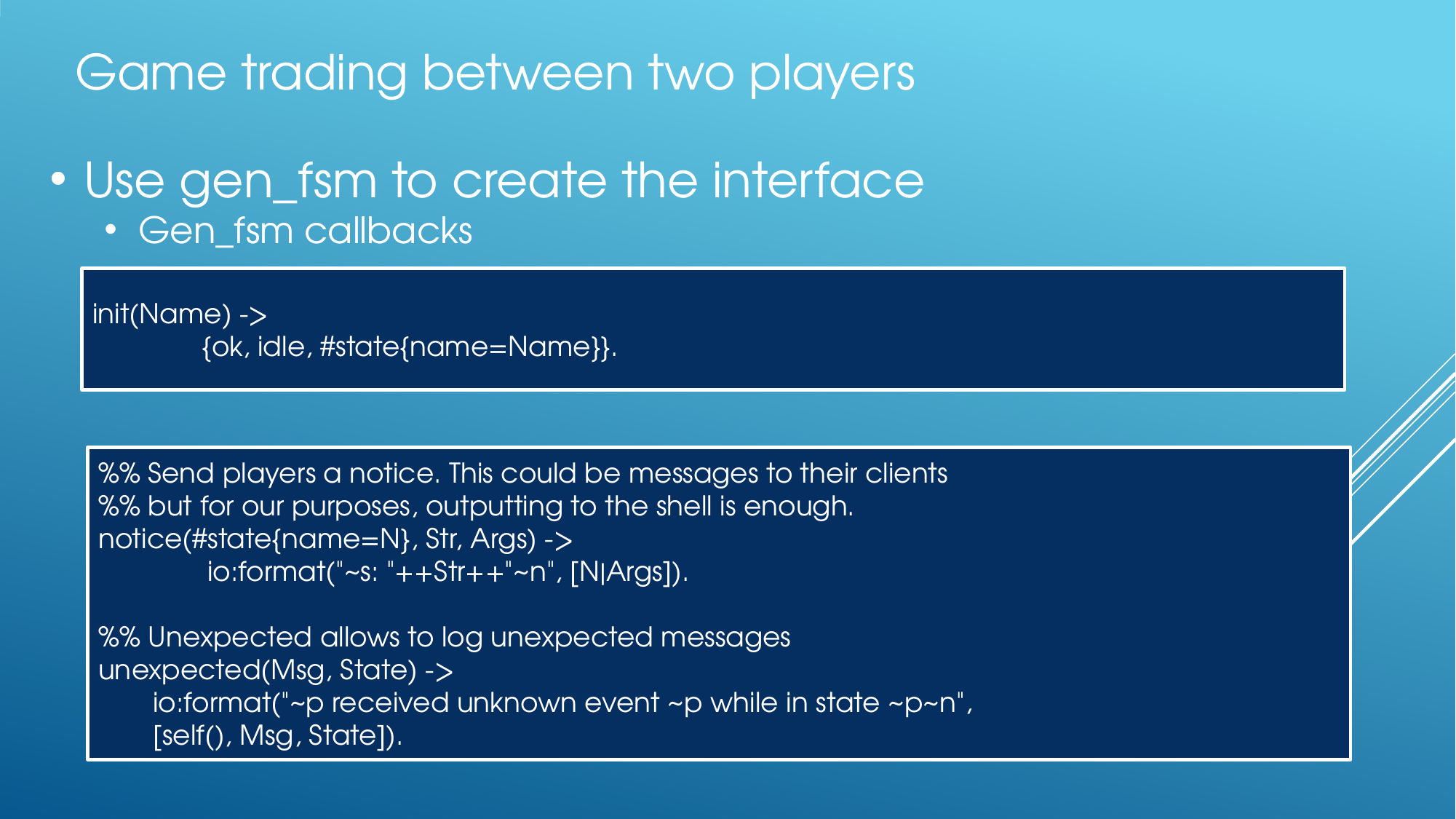

Game trading between two players
Use gen_fsm to create the interface
Gen_fsm callbacks

init(Name) ->
	{ok, idle, #state{name=Name}}.
%% Send players a notice. This could be messages to their clients
%% but for our purposes, outputting to the shell is enough.
notice(#state{name=N}, Str, Args) ->
	io:format("~s: "++Str++"~n", [N|Args]).

%% Unexpected allows to log unexpected messages
unexpected(Msg, State) ->
io:format("~p received unknown event ~p while in state ~p~n",
[self(), Msg, State]).